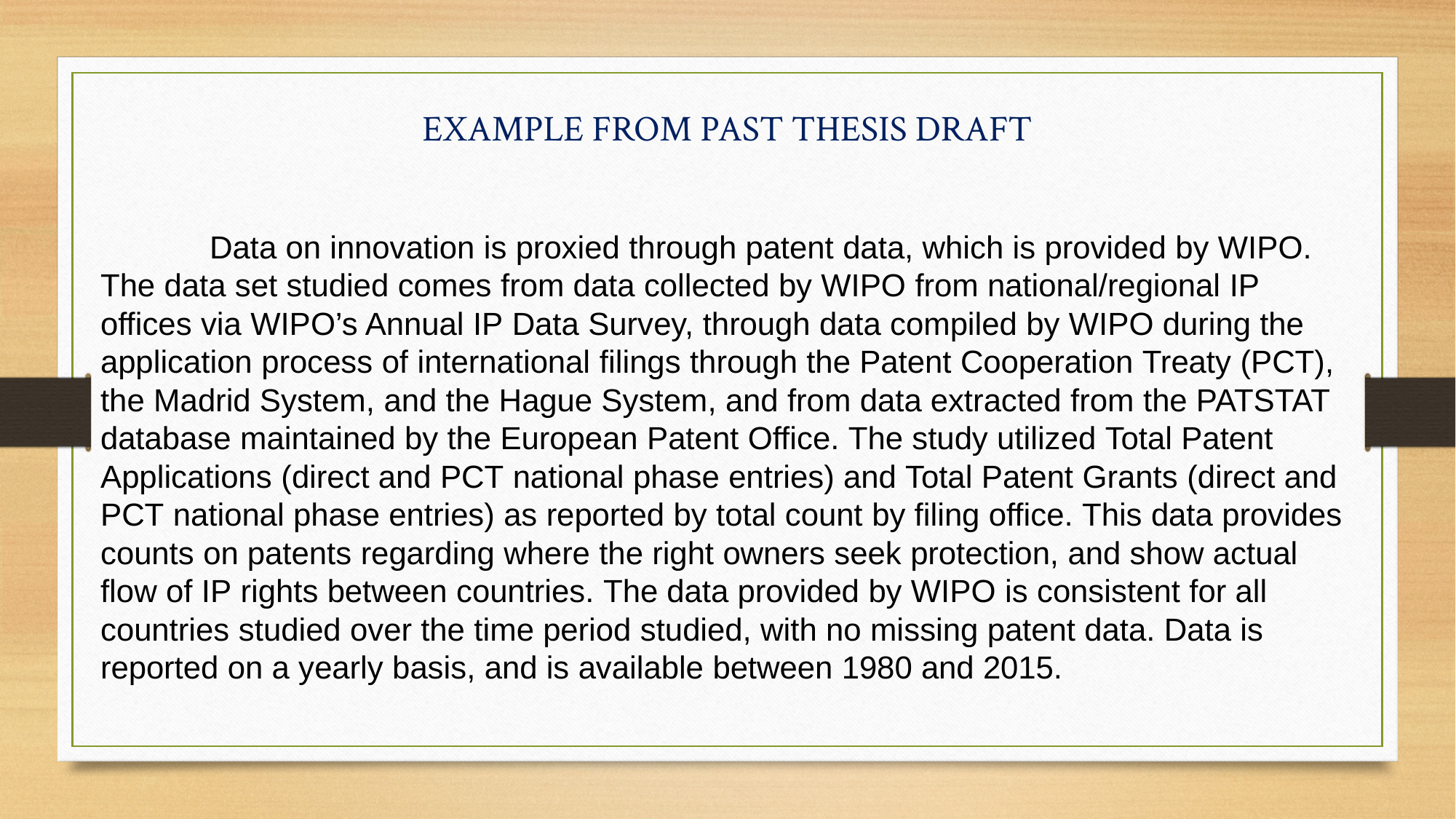

EXAMPLE FROM PAST THESIS DRAFT
	Data​ ​on​ ​innovation​ ​is​ ​proxied​ ​through​ ​patent​ ​data,​ ​which​ ​is​ ​provided​ ​by​ ​WIPO.​ ​The​ ​data set​ ​studied​ ​comes​ ​from​ ​data​ ​collected​ ​by​ ​WIPO​ ​from​ ​national/regional​ ​IP​ ​offices​ ​via​ ​WIPO’s Annual​ ​IP​ ​Data​ ​Survey,​ ​through​ ​data​ ​compiled​ ​by​ ​WIPO​ ​during​ ​the​ ​application​ ​process​ ​of international​ ​filings​ ​through​ ​the​ ​Patent​ ​Cooperation​ ​Treaty​ ​(PCT),​ ​the​ ​Madrid​ ​System,​ ​and​ ​the Hague​ ​System,​ ​and​ ​from​ ​data​ ​extracted​ ​from​ ​the​ ​PATSTAT​ ​database​ ​maintained​ ​by​ ​the European​ ​Patent​ ​Office.​ ​The​ ​study​ ​utilized​ ​Total​ ​Patent​ ​Applications​ ​(direct​ ​and​ ​PCT​ ​national phase​ ​entries)​ ​and​ ​Total​ ​Patent​ ​Grants​ ​(direct​ ​and​ ​PCT​ ​national​ ​phase​ ​entries)​ ​as​ ​reported​ ​by total​ ​count​ ​by​ ​filing​ ​office.​ ​This​ ​data​ ​provides​ ​counts​ ​on​ ​patents​ ​regarding​ ​where​ ​the​ ​right owners​ ​seek​ ​protection,​ ​and​ ​show​ ​actual​ ​flow​ ​of​ ​IP​ ​rights​ ​between​ ​countries.​ ​The​ ​data​ ​provided by​ ​WIPO​ ​is​ ​consistent​ ​for​ ​all​ ​countries​ ​studied​ ​over​ ​the​ ​time​ ​period​ ​studied,​ ​with​ ​no​ ​missing patent​ ​data.​ ​Data​ ​is​ ​reported​ ​on​ ​a​ ​yearly​ ​basis,​ ​and​ ​is​ ​available​ ​between​ ​1980​ ​and​ ​2015.